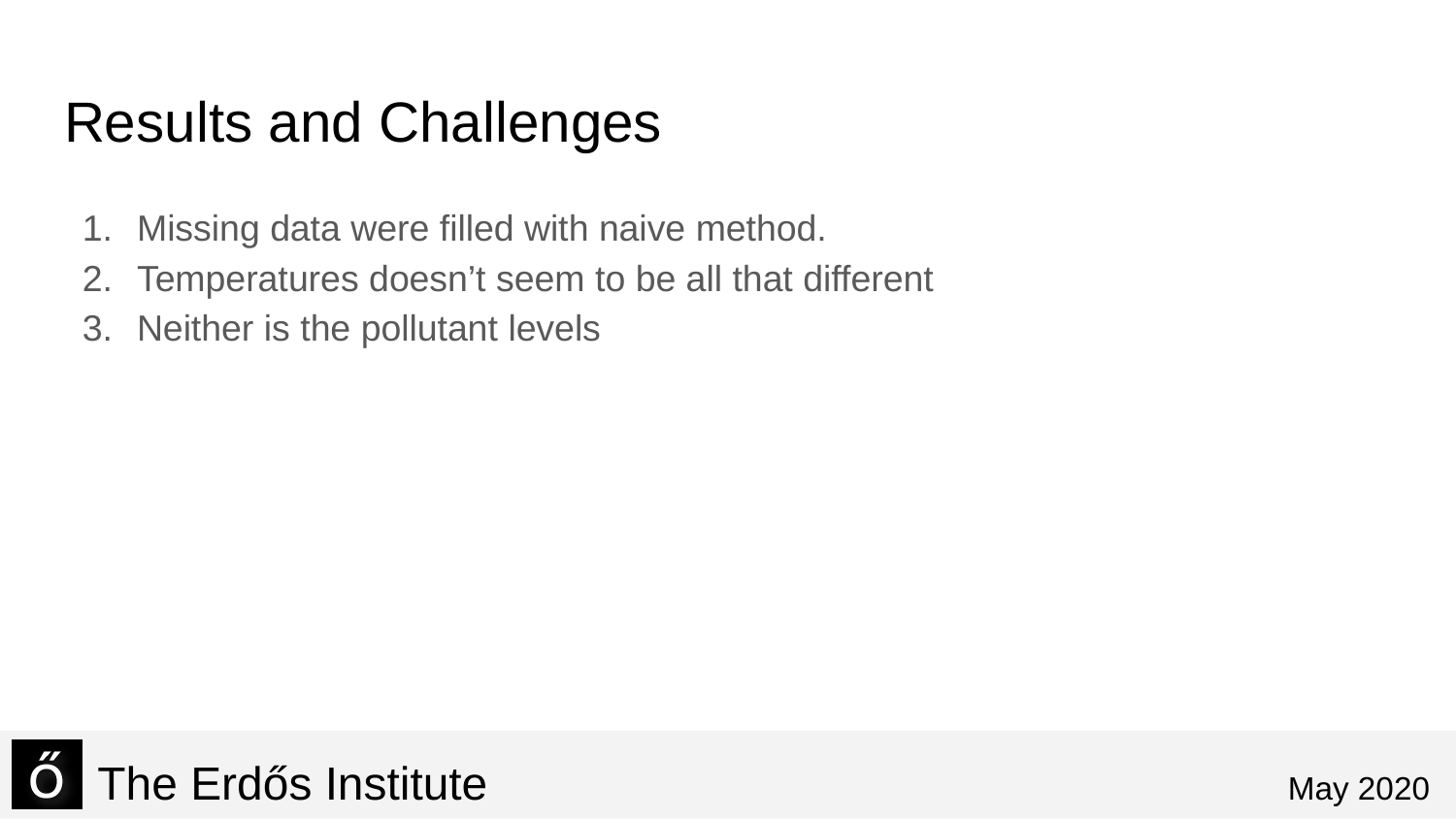

# Results and Challenges
Missing data were filled with naive method.
Temperatures doesn’t seem to be all that different
Neither is the pollutant levels